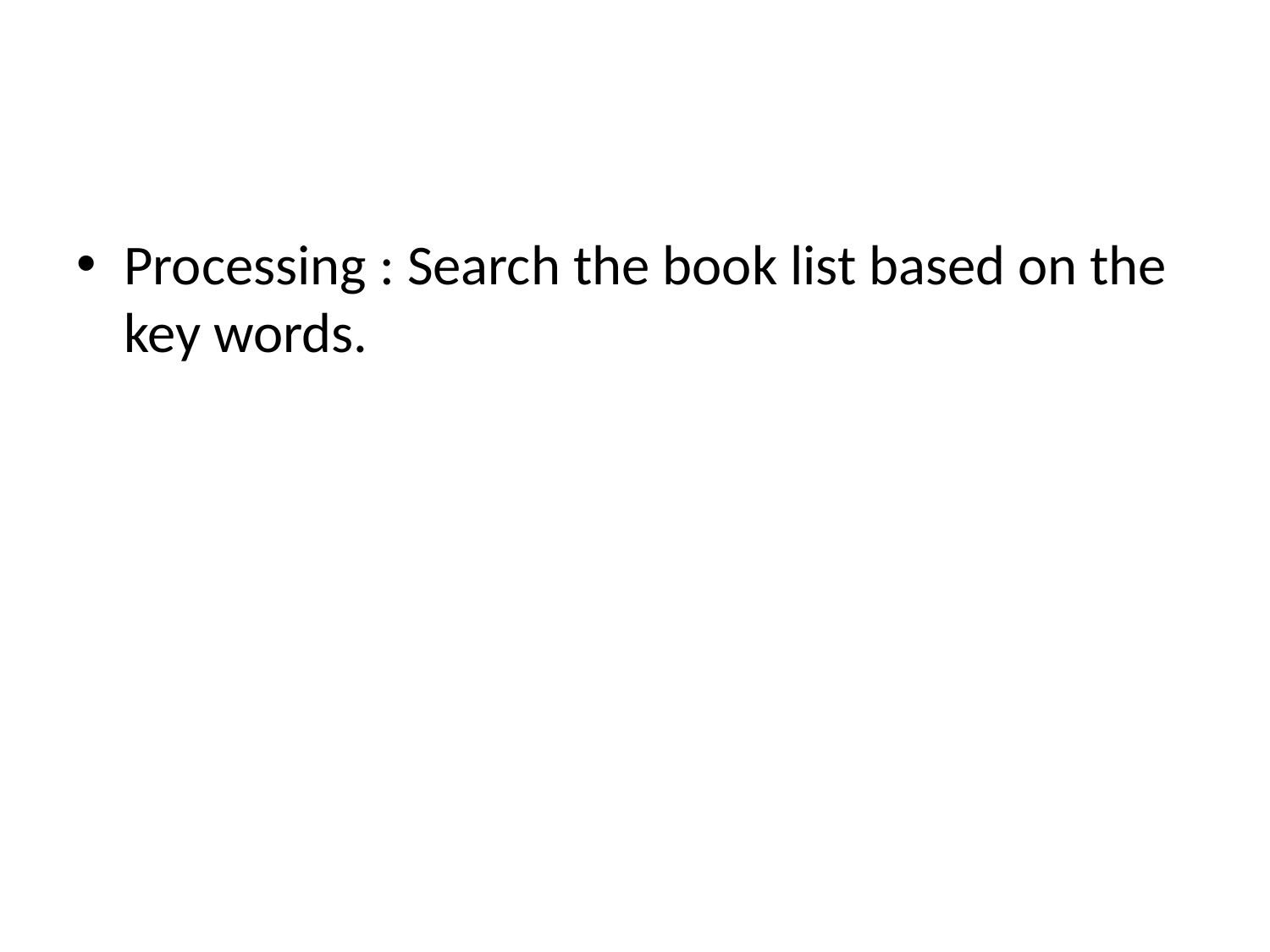

#
Processing : Search the book list based on the key words.